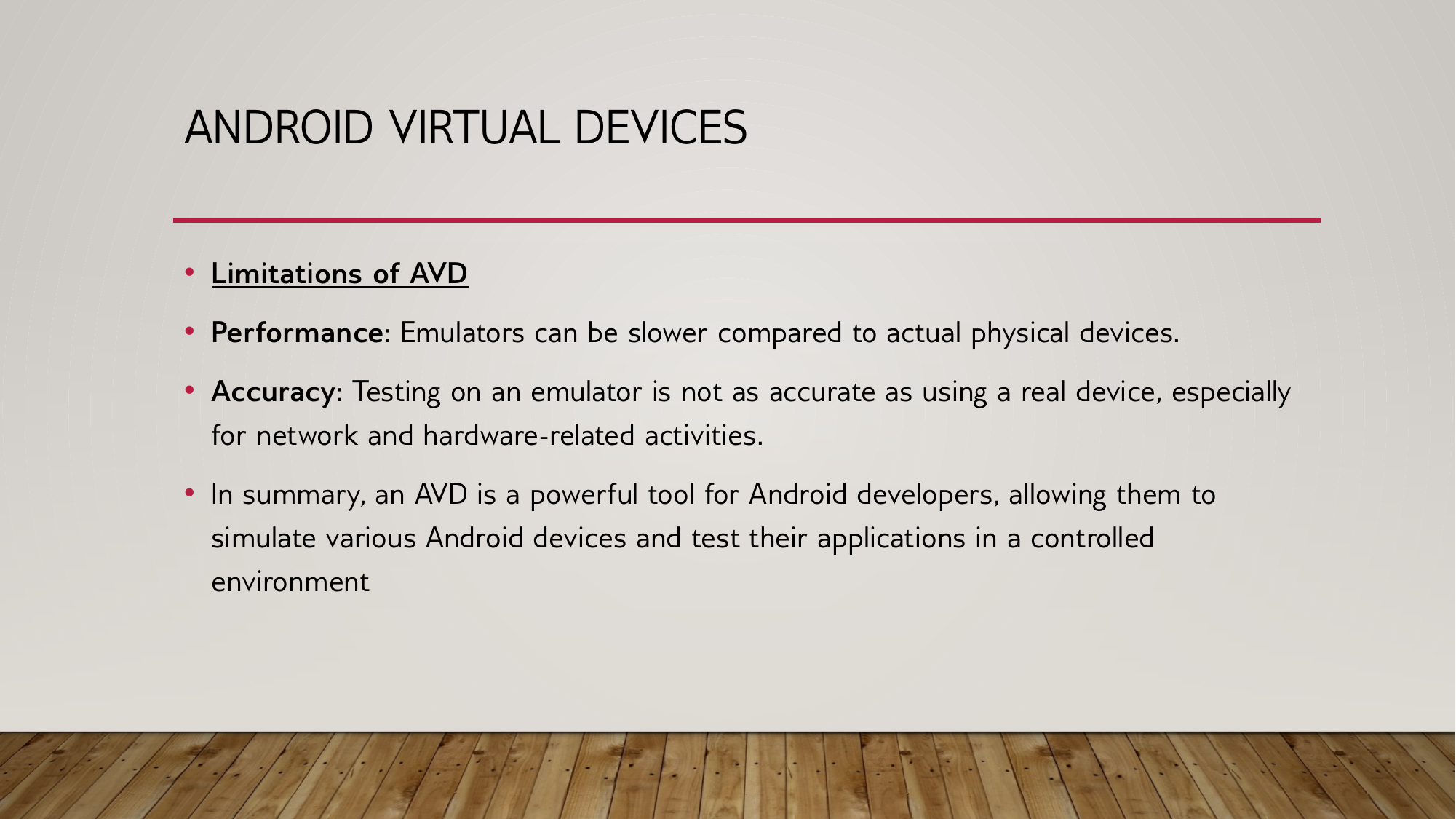

# Android Virtual Devices
Limitations of AVD
Performance: Emulators can be slower compared to actual physical devices.
Accuracy: Testing on an emulator is not as accurate as using a real device, especially for network and hardware-related activities.
In summary, an AVD is a powerful tool for Android developers, allowing them to simulate various Android devices and test their applications in a controlled environment